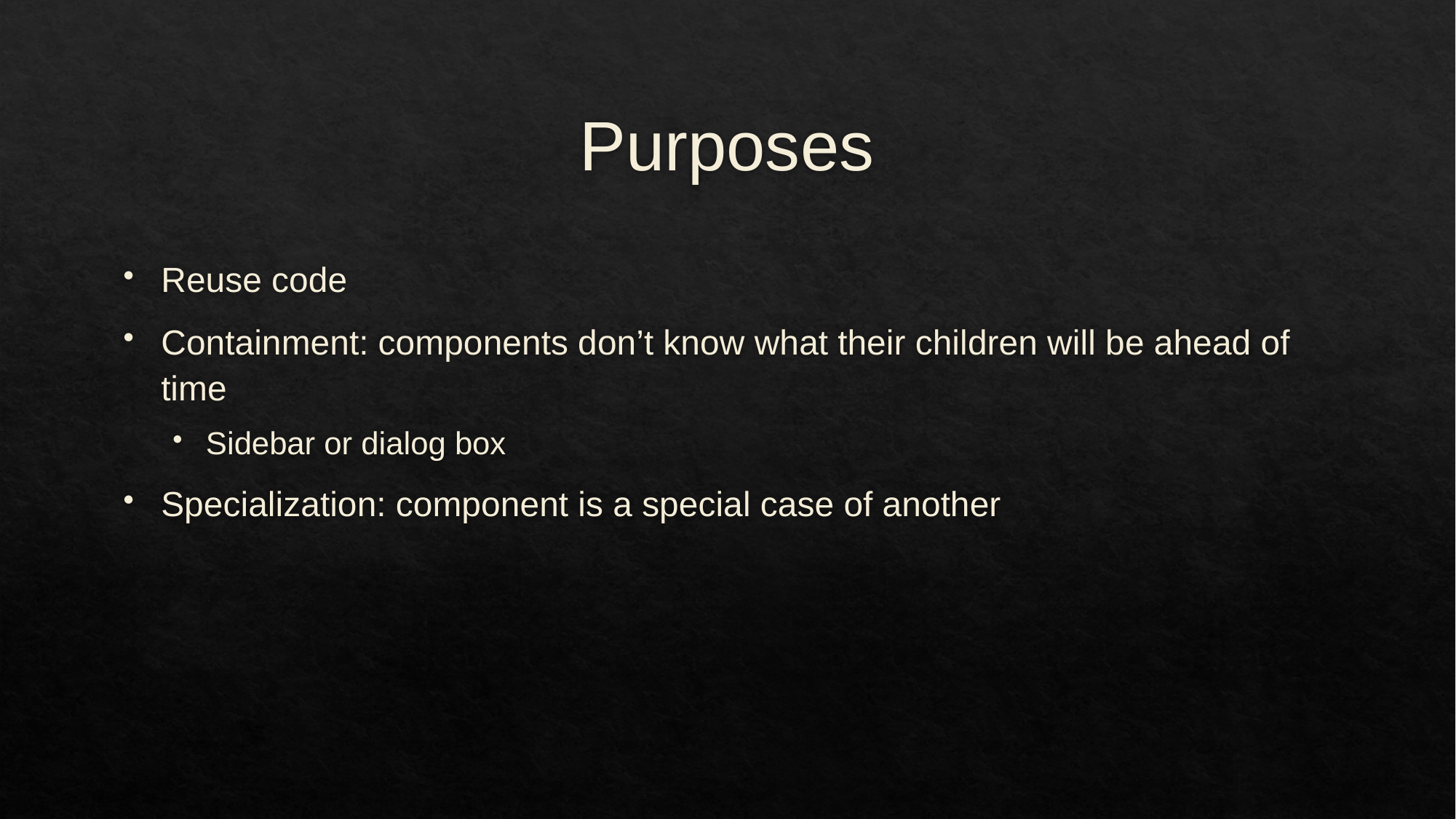

# Purposes
Reuse code
Containment: components don’t know what their children will be ahead of time
Sidebar or dialog box
Specialization: component is a special case of another